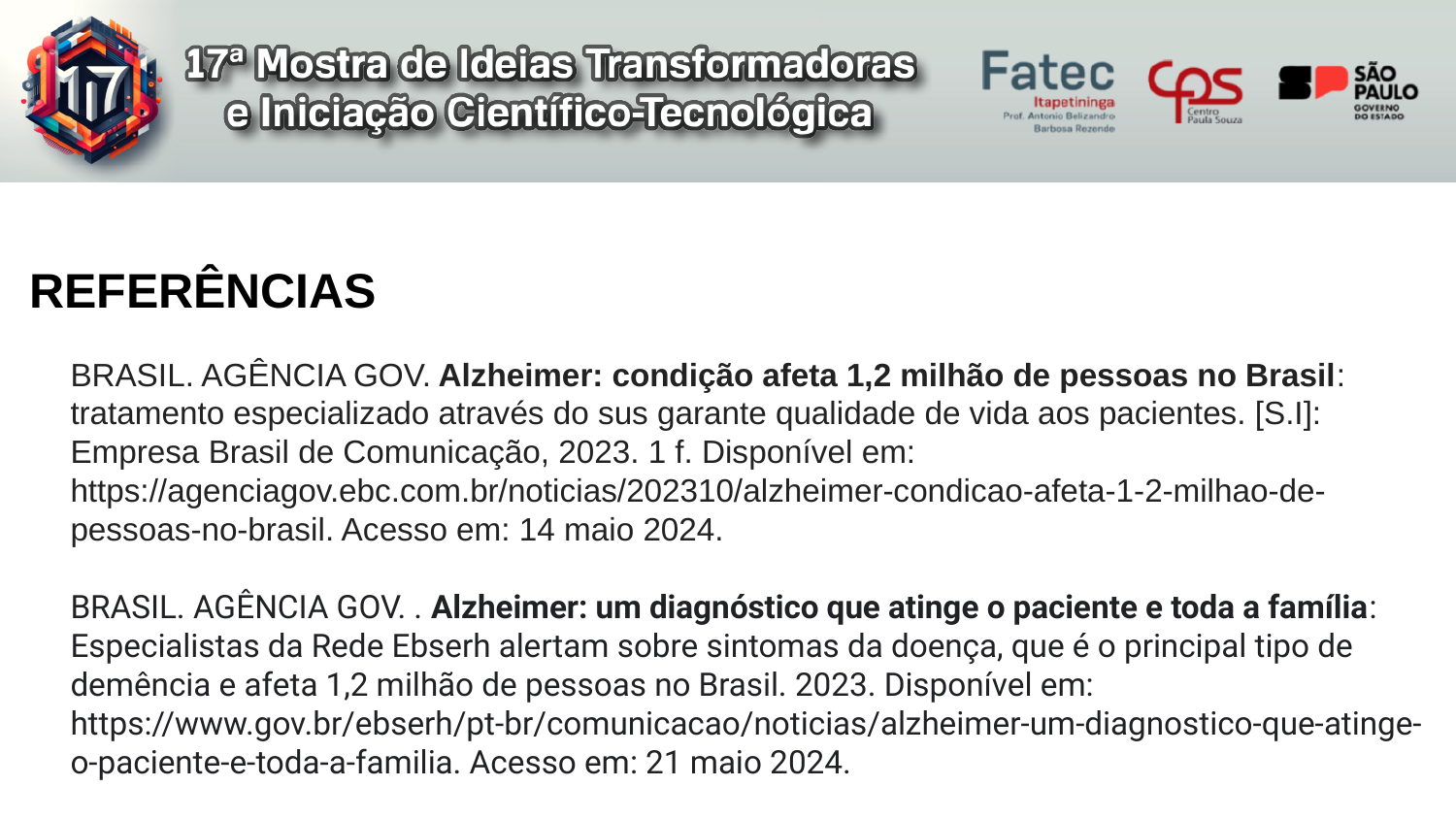

# REFERÊNCIAS

BRASIL. AGÊNCIA GOV. Alzheimer: condição afeta 1,2 milhão de pessoas no Brasil: tratamento especializado através do sus garante qualidade de vida aos pacientes. [S.I]: Empresa Brasil de Comunicação, 2023. 1 f. Disponível em: https://agenciagov.ebc.com.br/noticias/202310/alzheimer-condicao-afeta-1-2-milhao-de-pessoas-no-brasil. Acesso em: 14 maio 2024.

BRASIL. AGÊNCIA GOV. . Alzheimer: um diagnóstico que atinge o paciente e toda a família: Especialistas da Rede Ebserh alertam sobre sintomas da doença, que é o principal tipo de demência e afeta 1,2 milhão de pessoas no Brasil. 2023. Disponível em: https://www.gov.br/ebserh/pt-br/comunicacao/noticias/alzheimer-um-diagnostico-que-atinge-o-paciente-e-toda-a-familia. Acesso em: 21 maio 2024.